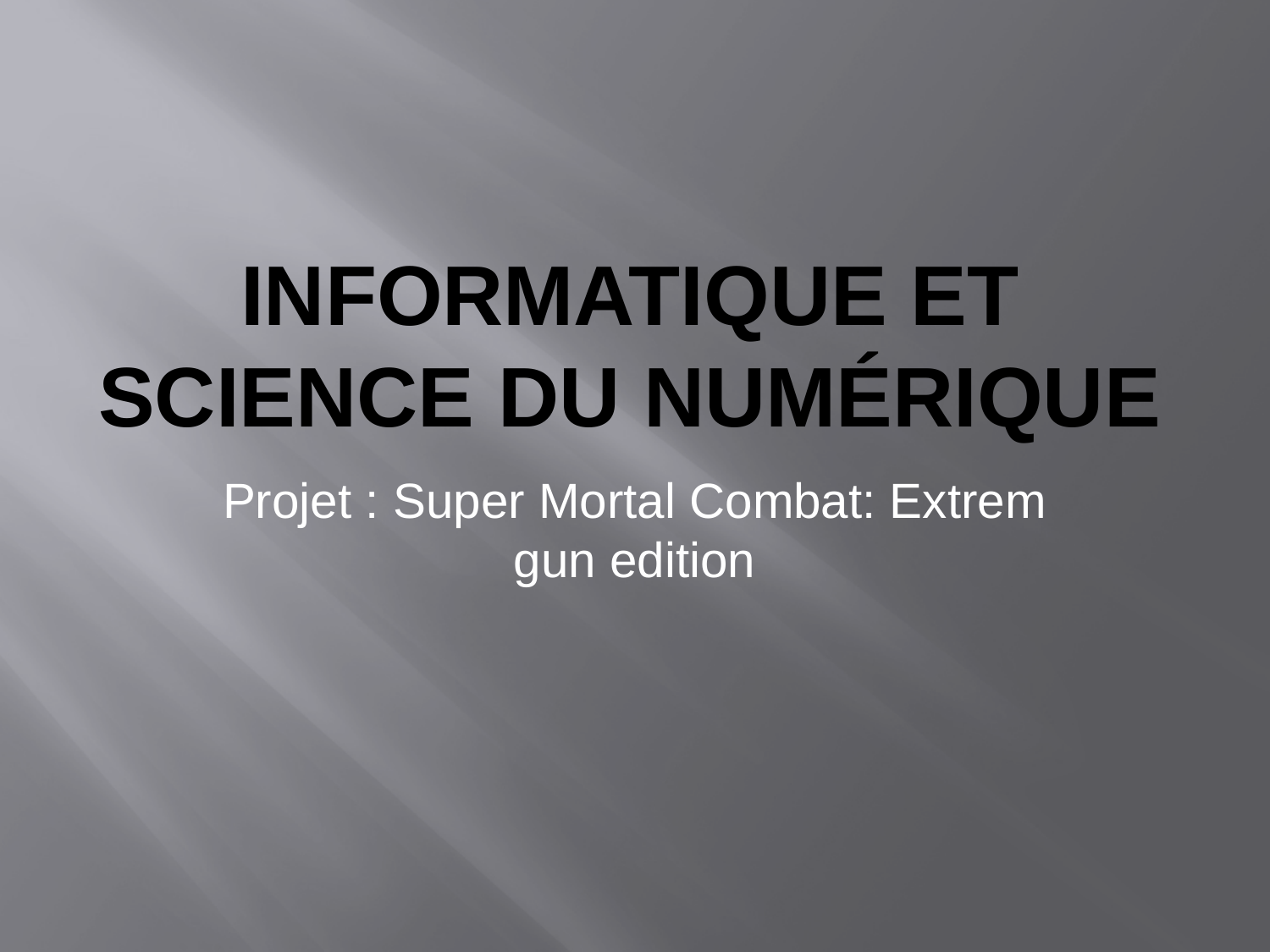

# Informatique et Science du Numérique
Projet : Super Mortal Combat: Extrem gun edition